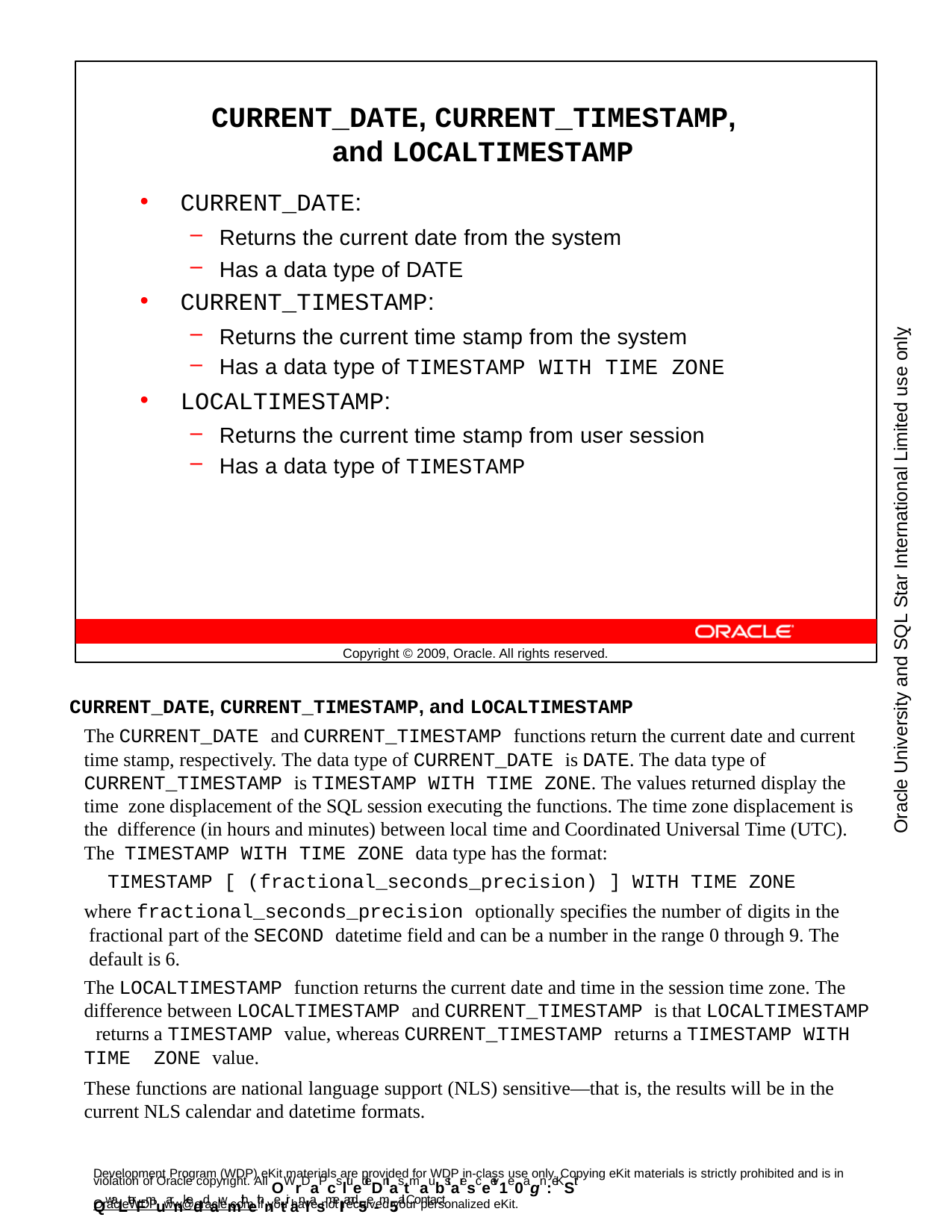

CURRENT_DATE, CURRENT_TIMESTAMP,  and LOCALTIMESTAMP
CURRENT_DATE:
Returns the current date from the system
Has a data type of DATE
CURRENT_TIMESTAMP:
Returns the current time stamp from the system
Has a data type of TIMESTAMP WITH TIME ZONE
LOCALTIMESTAMP:
Returns the current time stamp from user session
Has a data type of TIMESTAMP
Oracle University and SQL Star International Limited use onlyฺ
Copyright © 2009, Oracle. All rights reserved.

CURRENT_DATE, CURRENT_TIMESTAMP, and LOCALTIMESTAMP
The CURRENT_DATE and CURRENT_TIMESTAMP functions return the current date and current  time stamp, respectively. The data type of CURRENT_DATE is DATE. The data type of  CURRENT_TIMESTAMP is TIMESTAMP WITH TIME ZONE. The values returned display the time  zone displacement of the SQL session executing the functions. The time zone displacement is the  difference (in hours and minutes) between local time and Coordinated Universal Time (UTC). The  TIMESTAMP WITH TIME ZONE data type has the format:
TIMESTAMP [ (fractional_seconds_precision) ] WITH TIME ZONE
where fractional_seconds_precision optionally specifies the number of digits in the  fractional part of the SECOND datetime field and can be a number in the range 0 through 9. The  default is 6.
The LOCALTIMESTAMP function returns the current date and time in the session time zone. The  difference between LOCALTIMESTAMP and CURRENT_TIMESTAMP is that LOCALTIMESTAMP  returns a TIMESTAMP value, whereas CURRENT_TIMESTAMP returns a TIMESTAMP WITH TIME  ZONE value.
These functions are national language support (NLS) sensitive—that is, the results will be in the  current NLS calendar and datetime formats.
Development Program (WDP) eKit materials are provided for WDP in-class use only. Copying eKit materials is strictly prohibited and is in
violation of Oracle copyright. All OWrDaPcsltuedeDntas tmaubstaresceeiv1e0agn :eKSit QwaLterFmuarnkeddawmithethnetiranlasmeIIand5e-m5ail.  Contact
OracleWDP_ww@oracle.com if you have not received your personalized eKit.